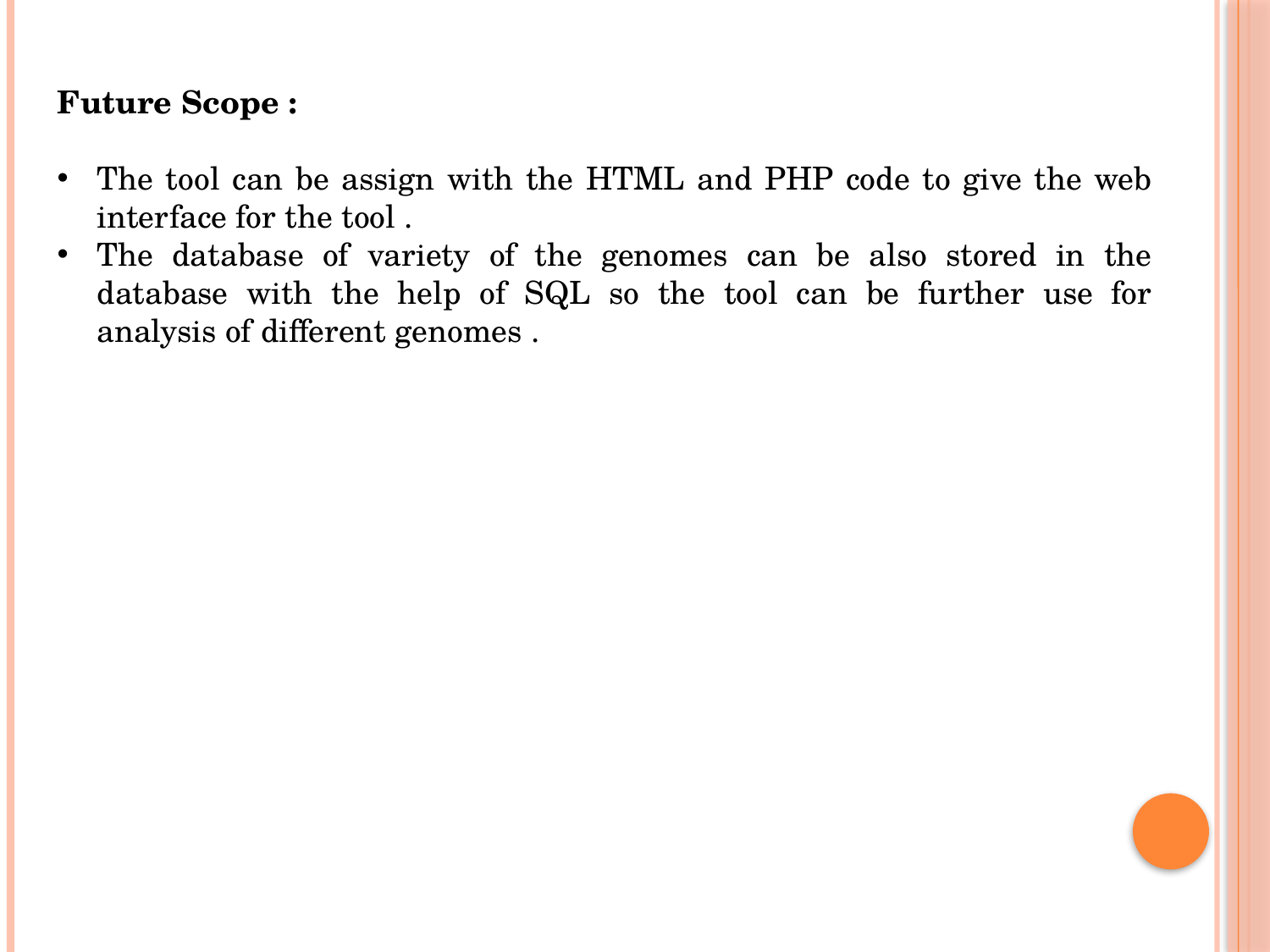

Future Scope :

The tool can be assign with the HTML and PHP code to give the web interface for the tool .
The database of variety of the genomes can be also stored in the database with the help of SQL so the tool can be further use for analysis of different genomes .